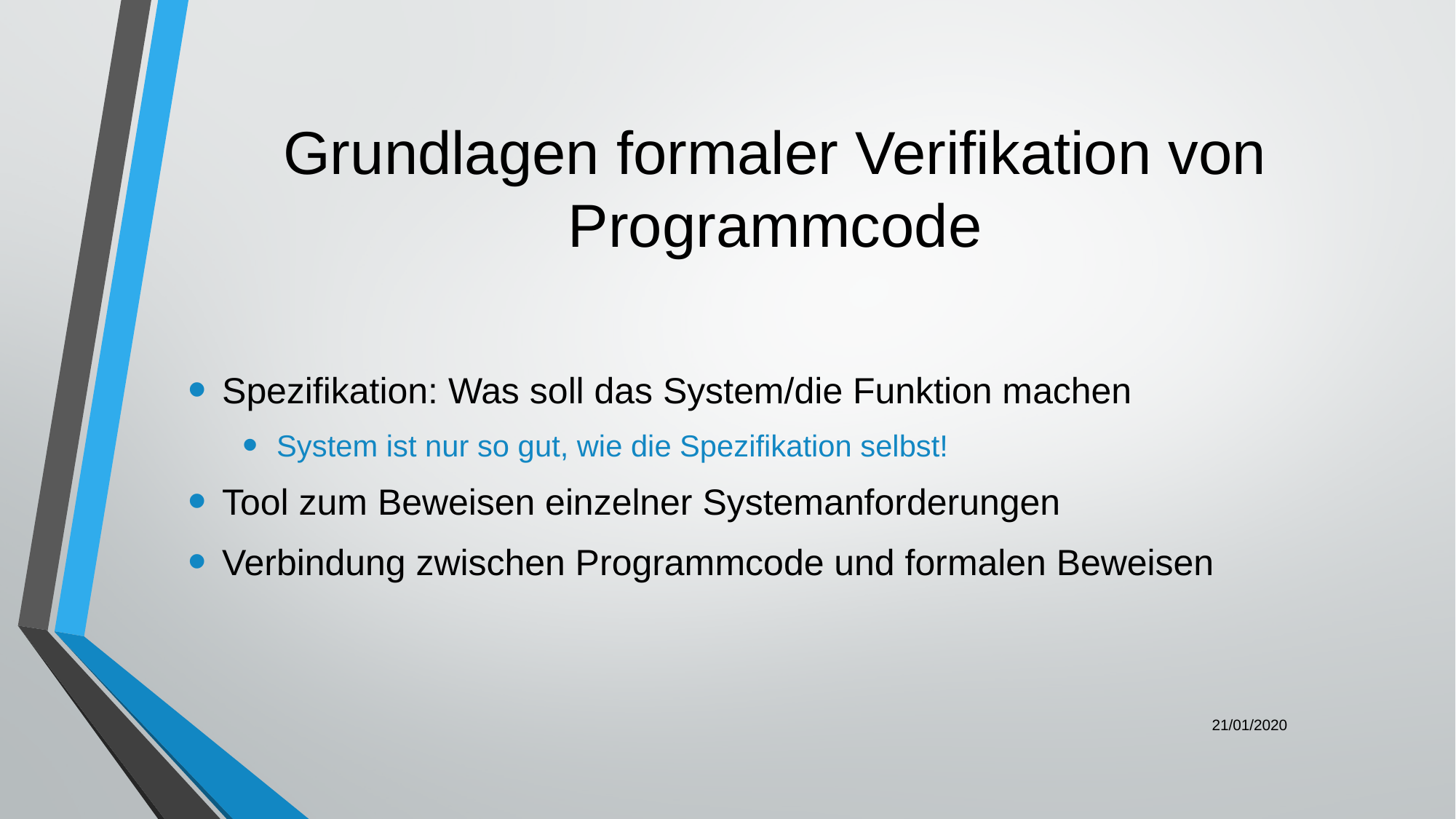

Grundlagen formaler Verifikation von Programmcode
Spezifikation: Was soll das System/die Funktion machen
System ist nur so gut, wie die Spezifikation selbst!
Tool zum Beweisen einzelner Systemanforderungen
Verbindung zwischen Programmcode und formalen Beweisen

21/01/2020